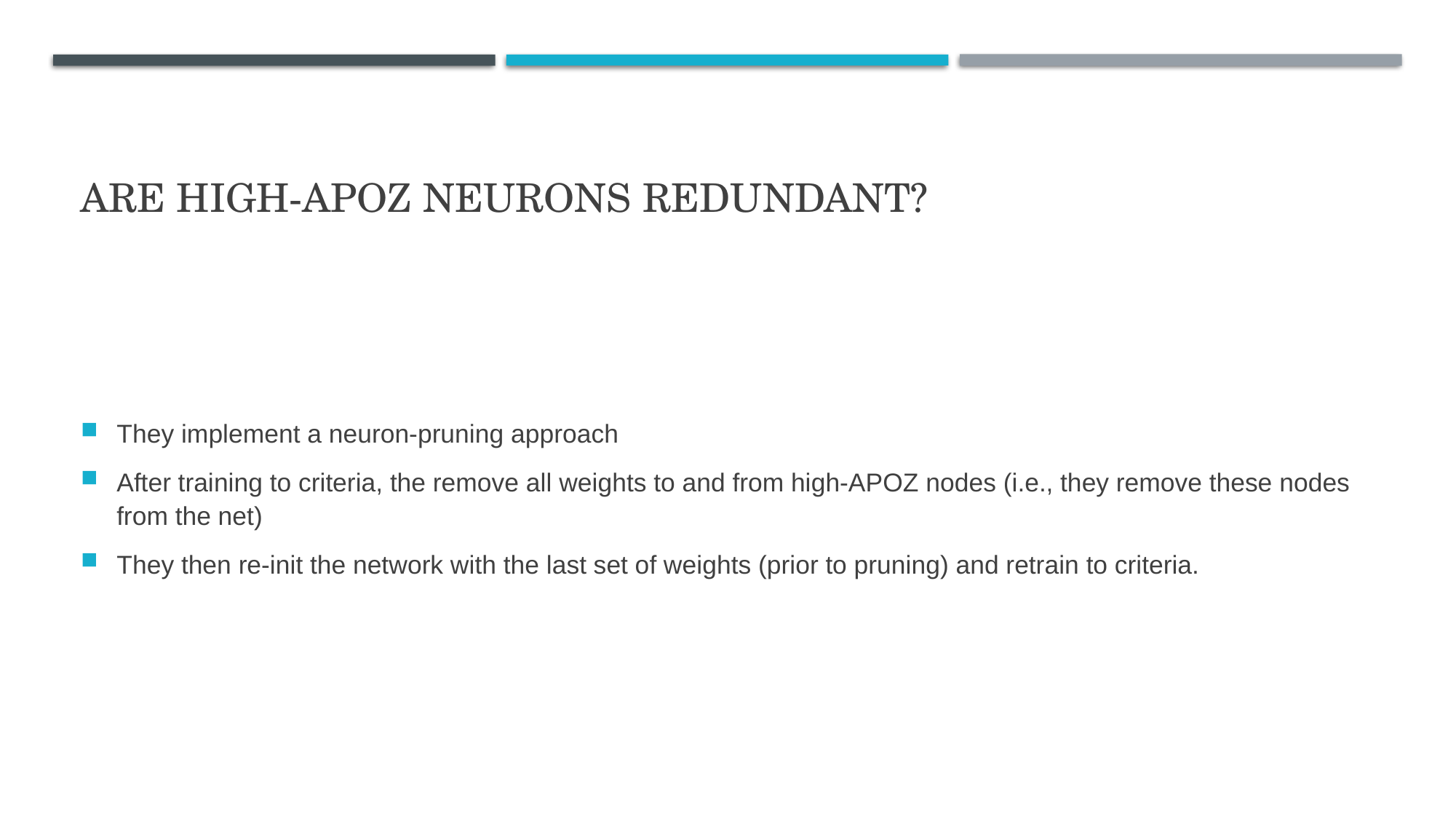

# Are high-apoz neurons redundant?
They implement a neuron-pruning approach
After training to criteria, the remove all weights to and from high-APOZ nodes (i.e., they remove these nodes from the net)
They then re-init the network with the last set of weights (prior to pruning) and retrain to criteria.